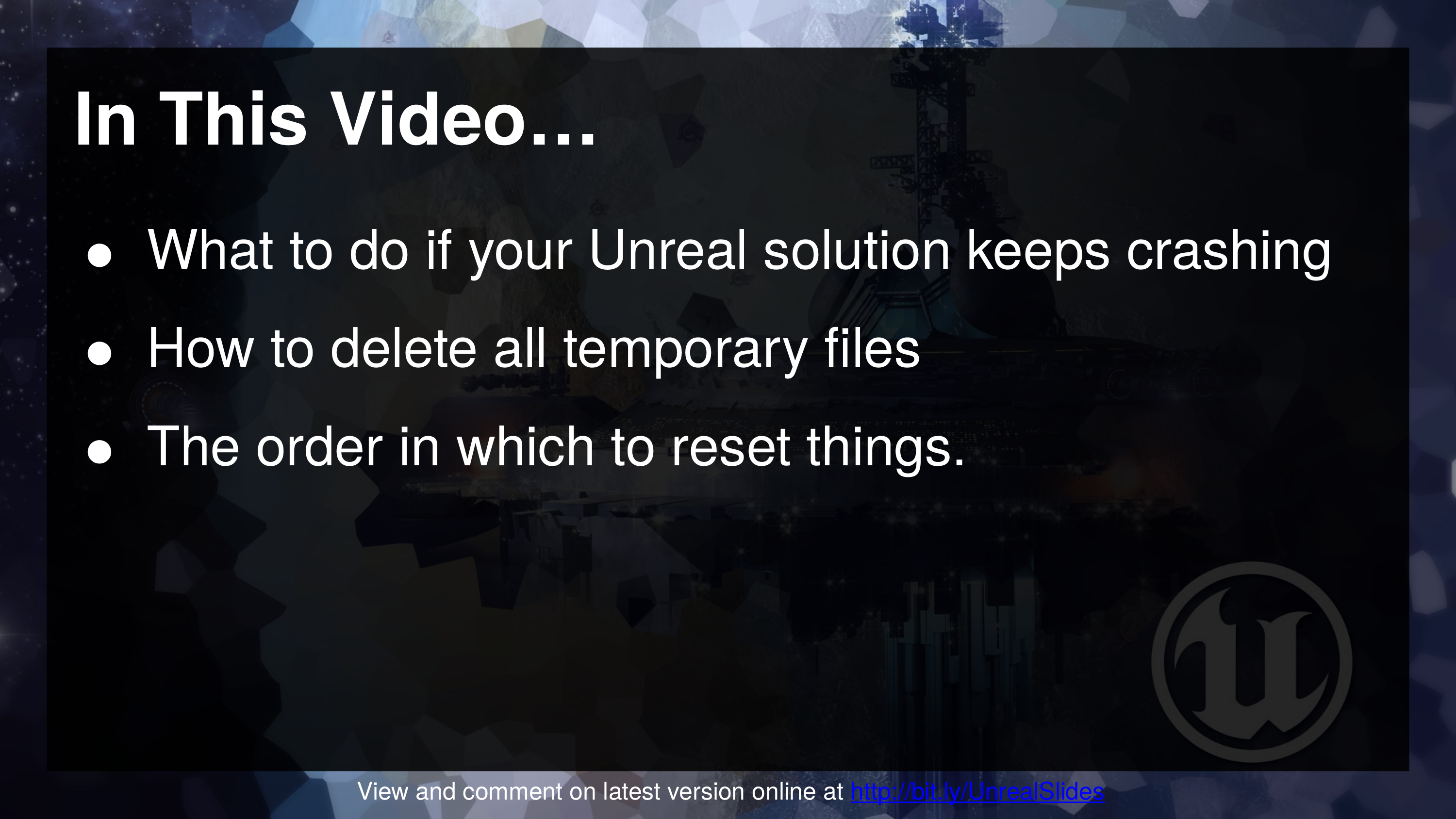

# In This Video…
What to do if your Unreal solution keeps crashing
How to delete all temporary files
The order in which to reset things.